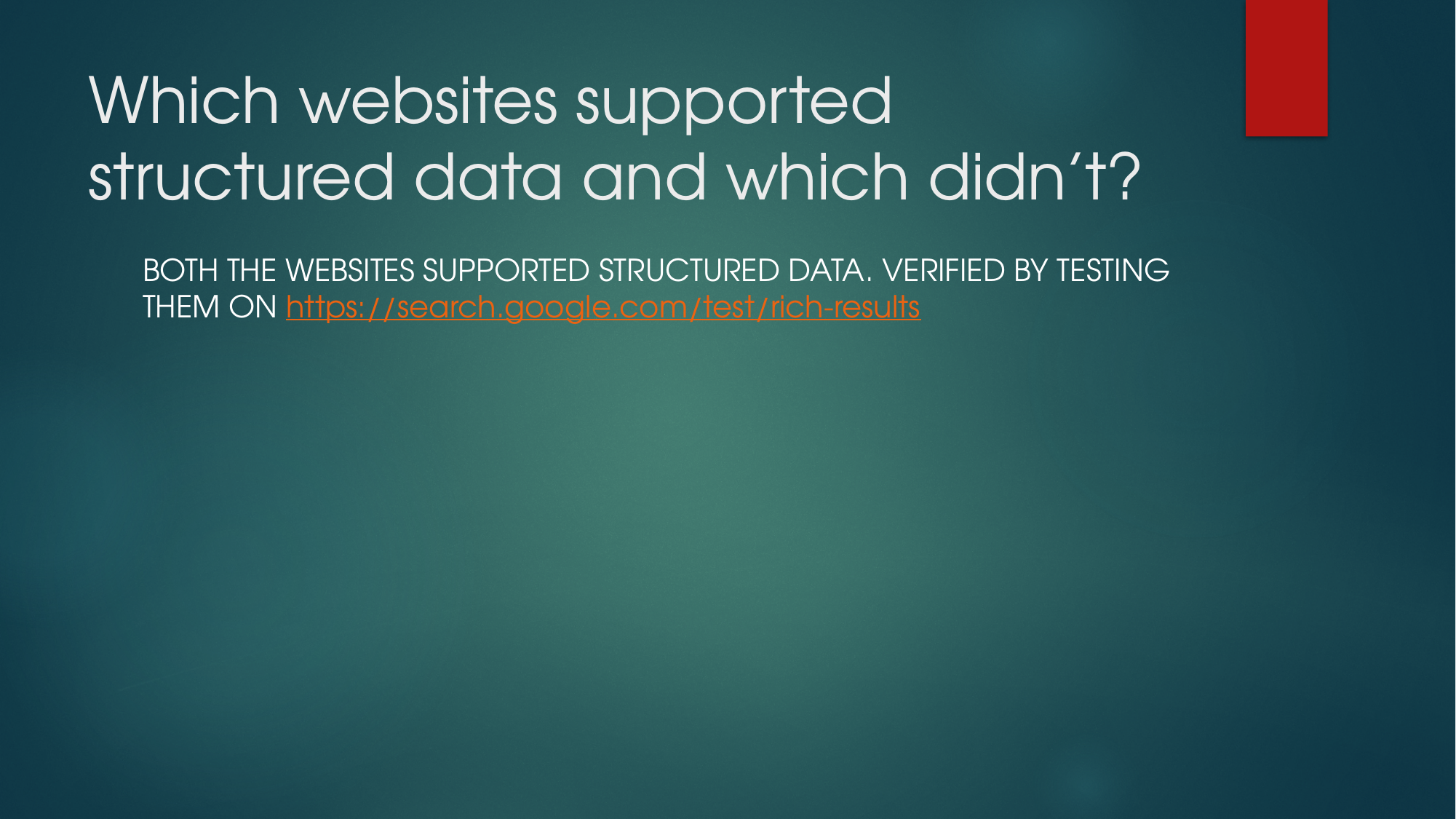

# Which websites supported structured data and which didn’t?
BOTH THE WEBSITES SUPPORTED STRUCTURED DATA. VERIFIED BY TESTING THEM ON https://search.google.com/test/rich-results